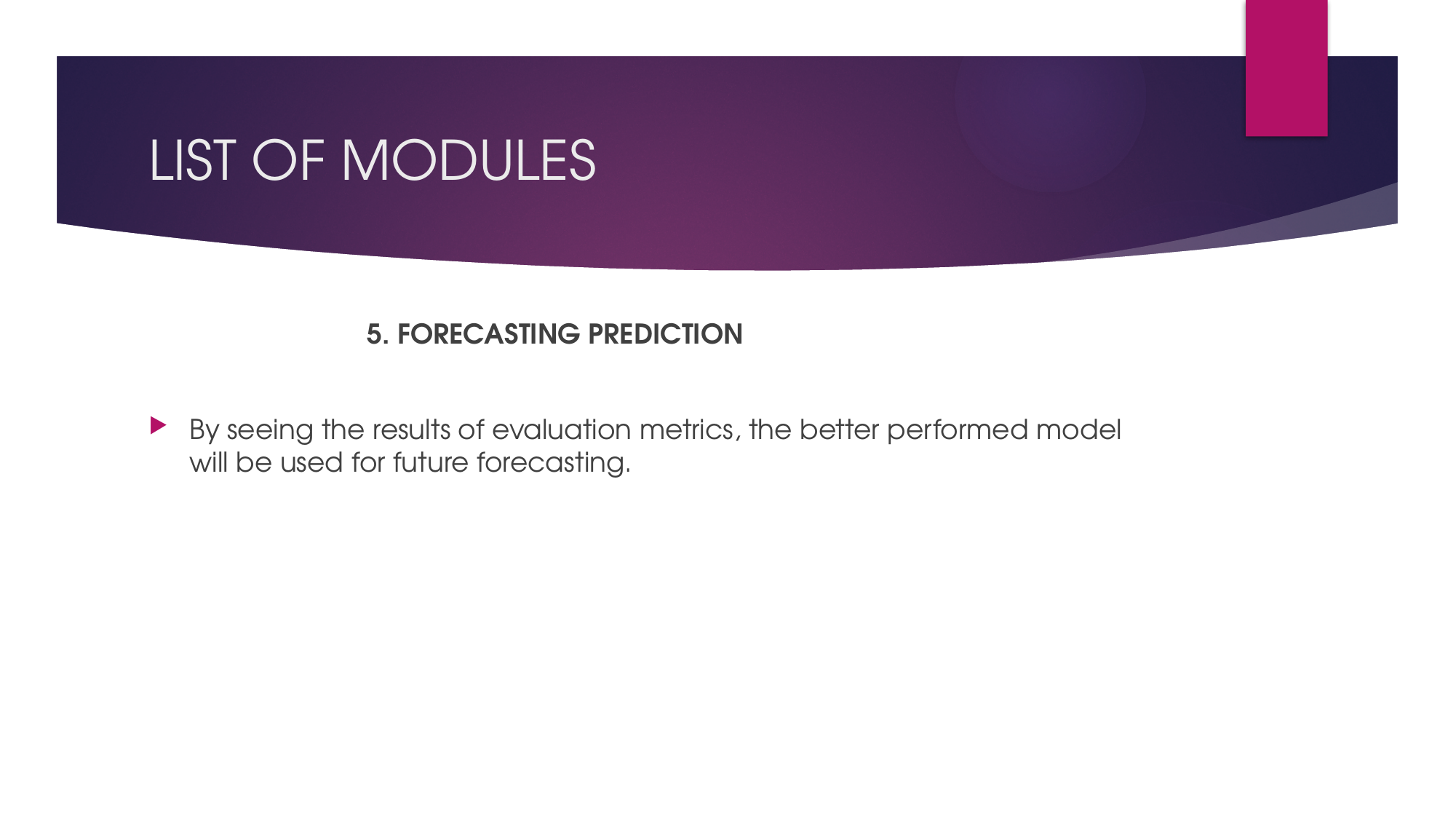

# LIST OF MODULES
		5. FORECASTING PREDICTION

By seeing the results of evaluation metrics, the better performed model will be used for future forecasting.